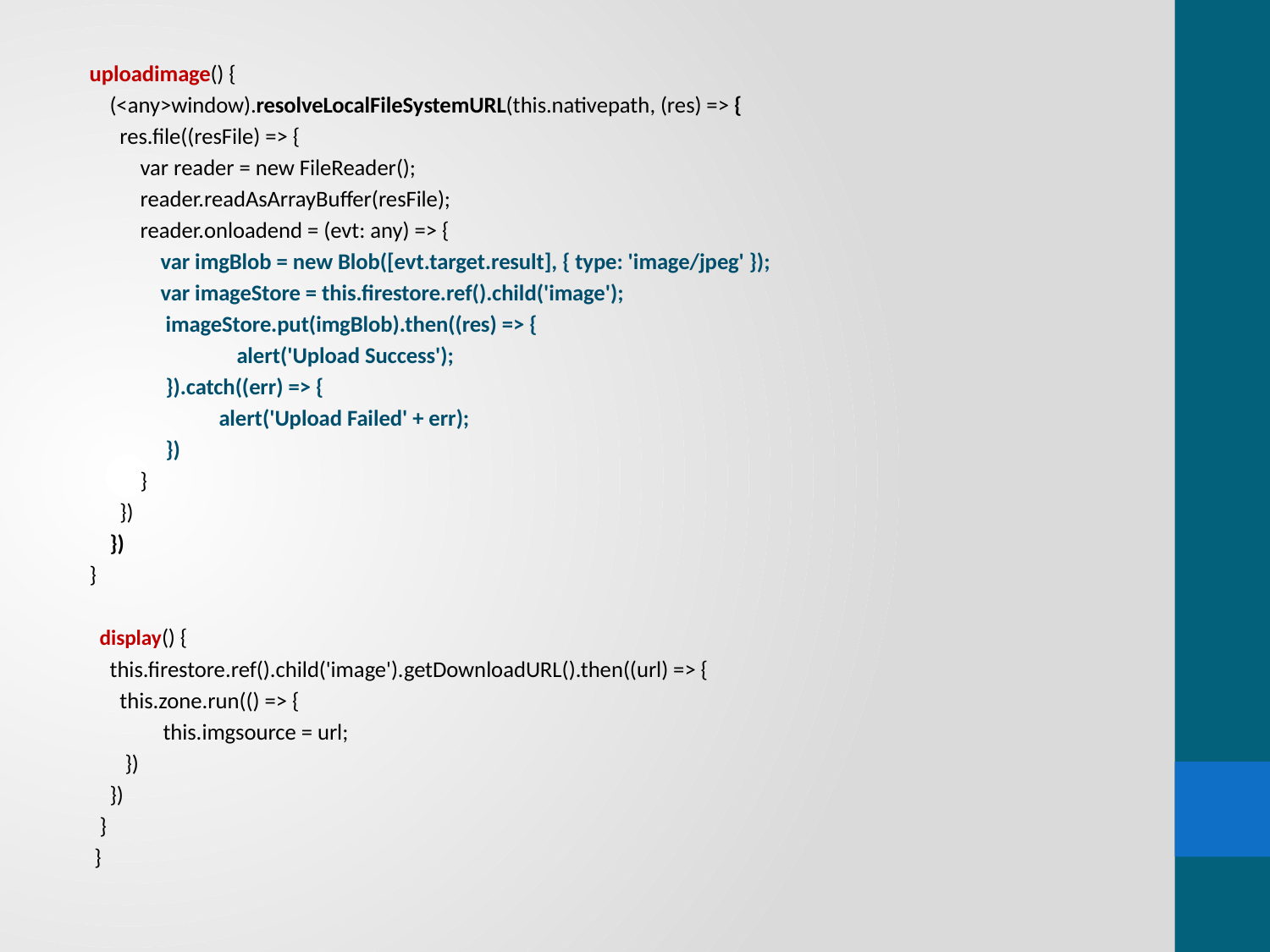

uploadimage() {
    (<any>window).resolveLocalFileSystemURL(this.nativepath, (res) => {
      res.file((resFile) => {
          var reader = new FileReader();
          reader.readAsArrayBuffer(resFile);
          reader.onloadend = (evt: any) => {
              var imgBlob = new Blob([evt.target.result], { type: 'image/jpeg' });
              var imageStore = this.firestore.ref().child('image');
               imageStore.put(imgBlob).then((res) => {
                             alert('Upload Success');
               }).catch((err) => {
            	           alert('Upload Failed' + err);
               })
          }
      })
    })
}

  display() {
    this.firestore.ref().child('image').getDownloadURL().then((url) => {
      this.zone.run(() => {
        	this.imgsource = url;
       })
    })
  }
 }